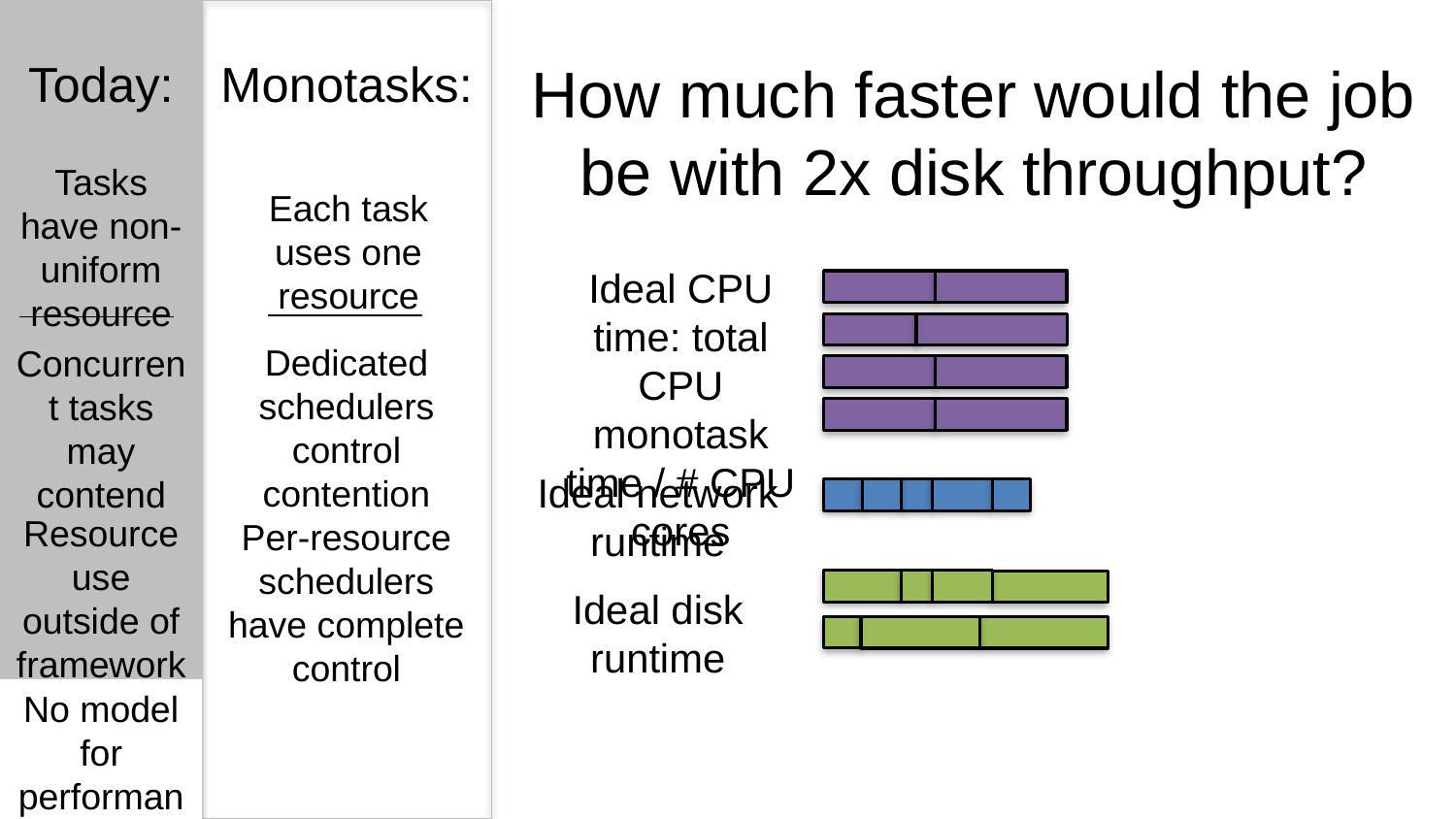

How much faster would the job be with 2x disk throughput?
Today:
Monotasks:
Tasks have non-uniform resource use
Each task uses one resource
Ideal CPU time: total CPU monotask time / # CPU cores

Dedicated schedulers control contention
Concurrent tasks may contend

Ideal network runtime

Resource use outside of framework
Per-resource schedulers have complete control

Ideal disk runtime

No model for performance